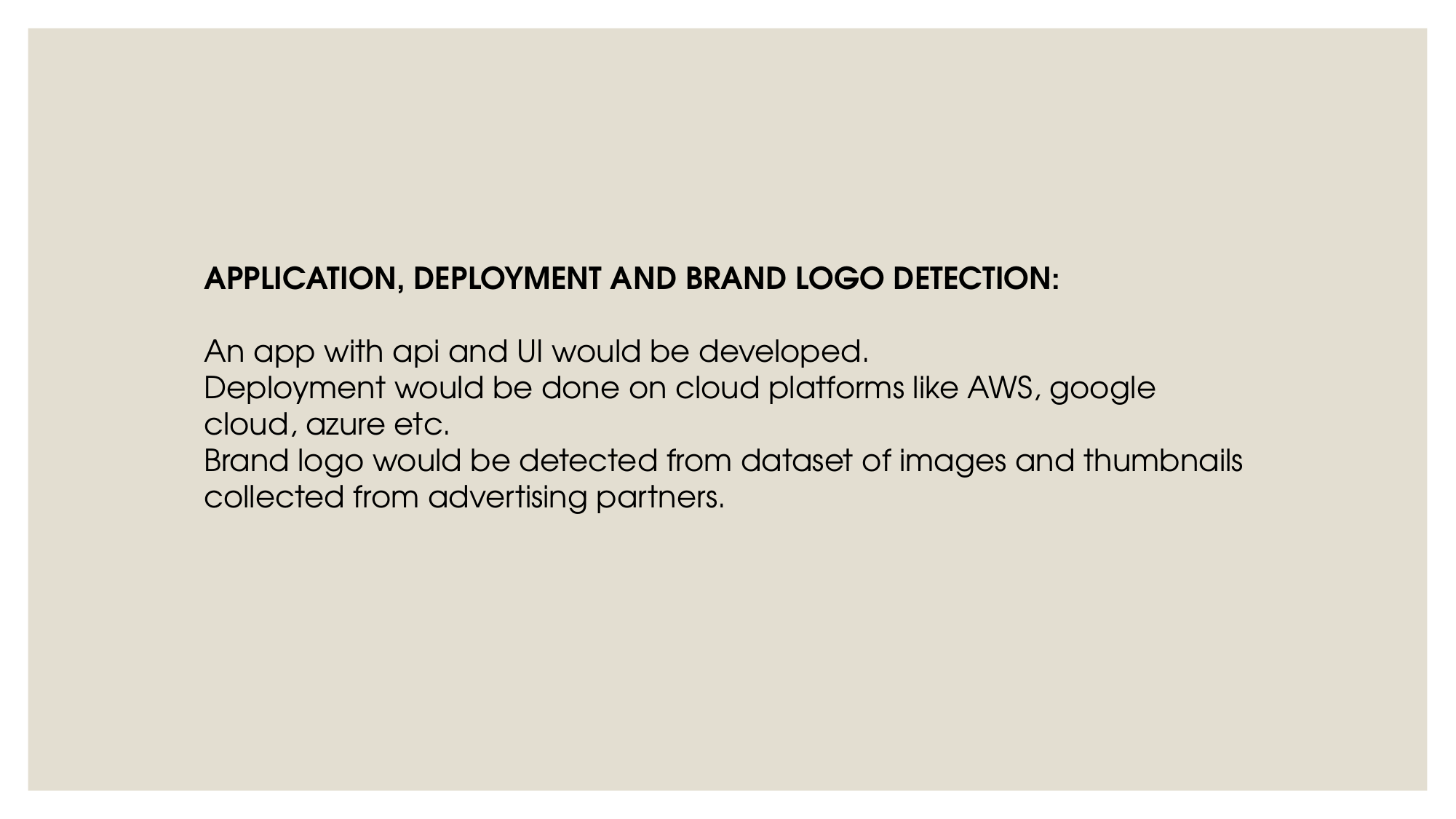

APPLICATION, DEPLOYMENT AND BRAND LOGO DETECTION:

An app with api and UI would be developed.
Deployment would be done on cloud platforms like AWS, google cloud, azure etc.
Brand logo would be detected from dataset of images and thumbnails collected from advertising partners.